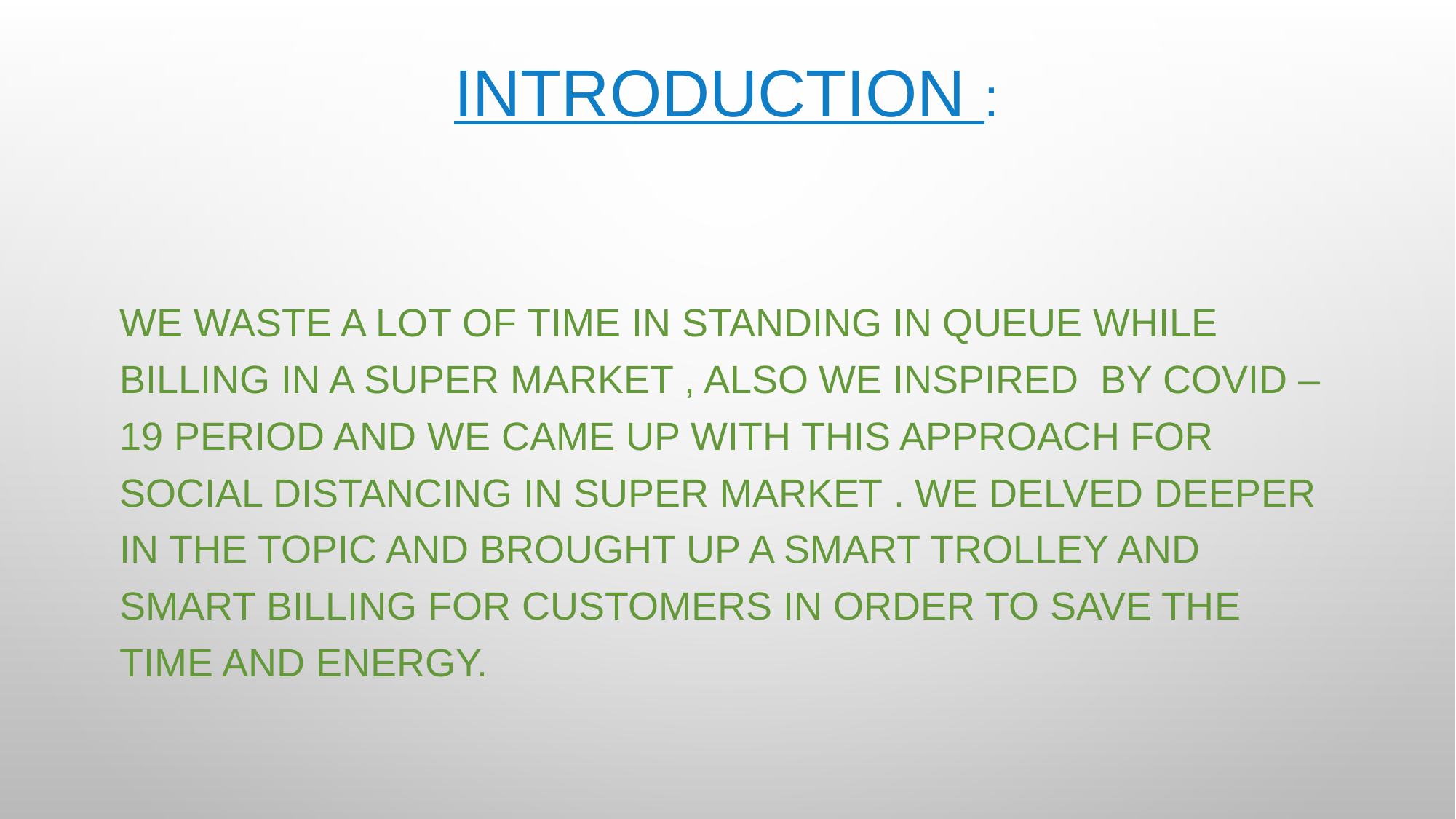

# INTRODUCTION :
We waste a lot of time in standing in queue while billing in a super market , also we inspired  by covid – 19 period and we came up with this approach for social distancing in super market . We delved deeper in the topic and brought up a smart trolley and smart billing for customers in order to save the time and energy.